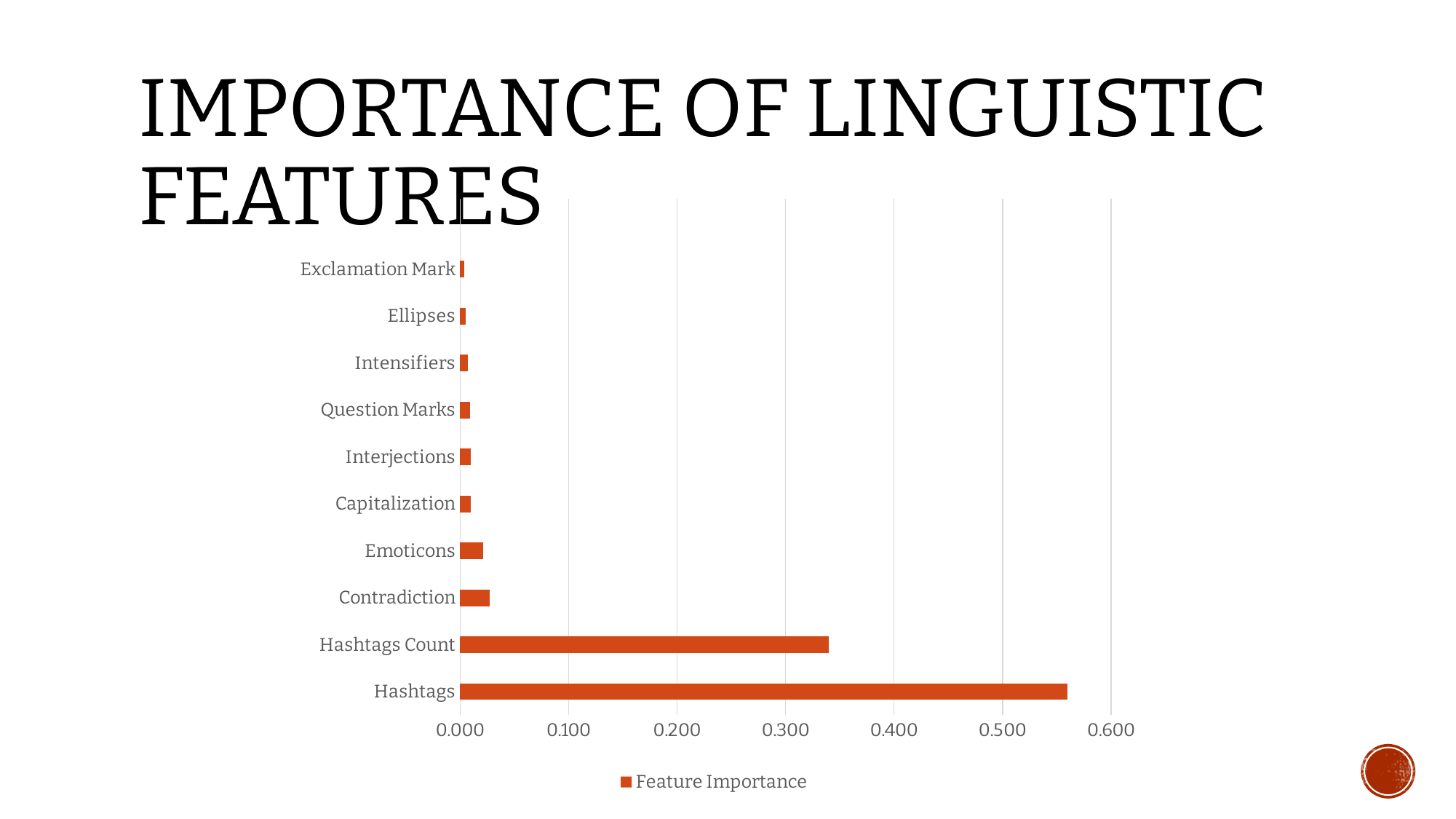

# Importance of Linguistic Features

### Chart

| Category | Feature Importance |
|---|---|
| Hashtags | 0.56 |
| Hashtags Count | 0.34 |
| Contradiction | 0.027 |
| Emoticons | 0.021 |
| Capitalization | 0.01 |
| Interjections | 0.01 |
| Question Marks | 0.009 |
| Intensifiers | 0.007 |
| Ellipses | 0.005 |
| Exclamation Mark | 0.004 |